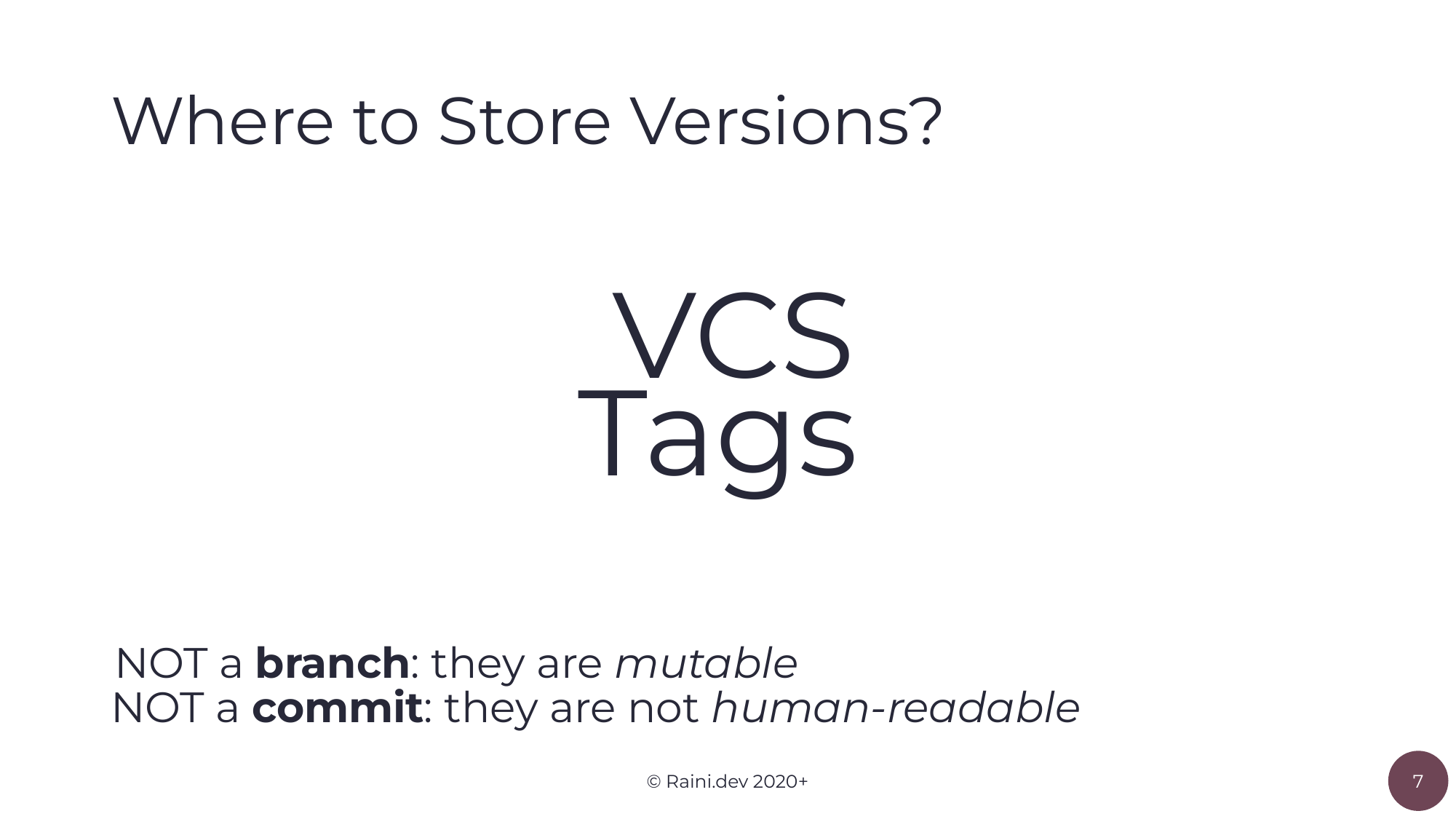

# Where to Store Versions?
VCS
Tags
NOT a branch: they are mutable
NOT a commit: they are not human-readable
© Raini.dev 2020+
7